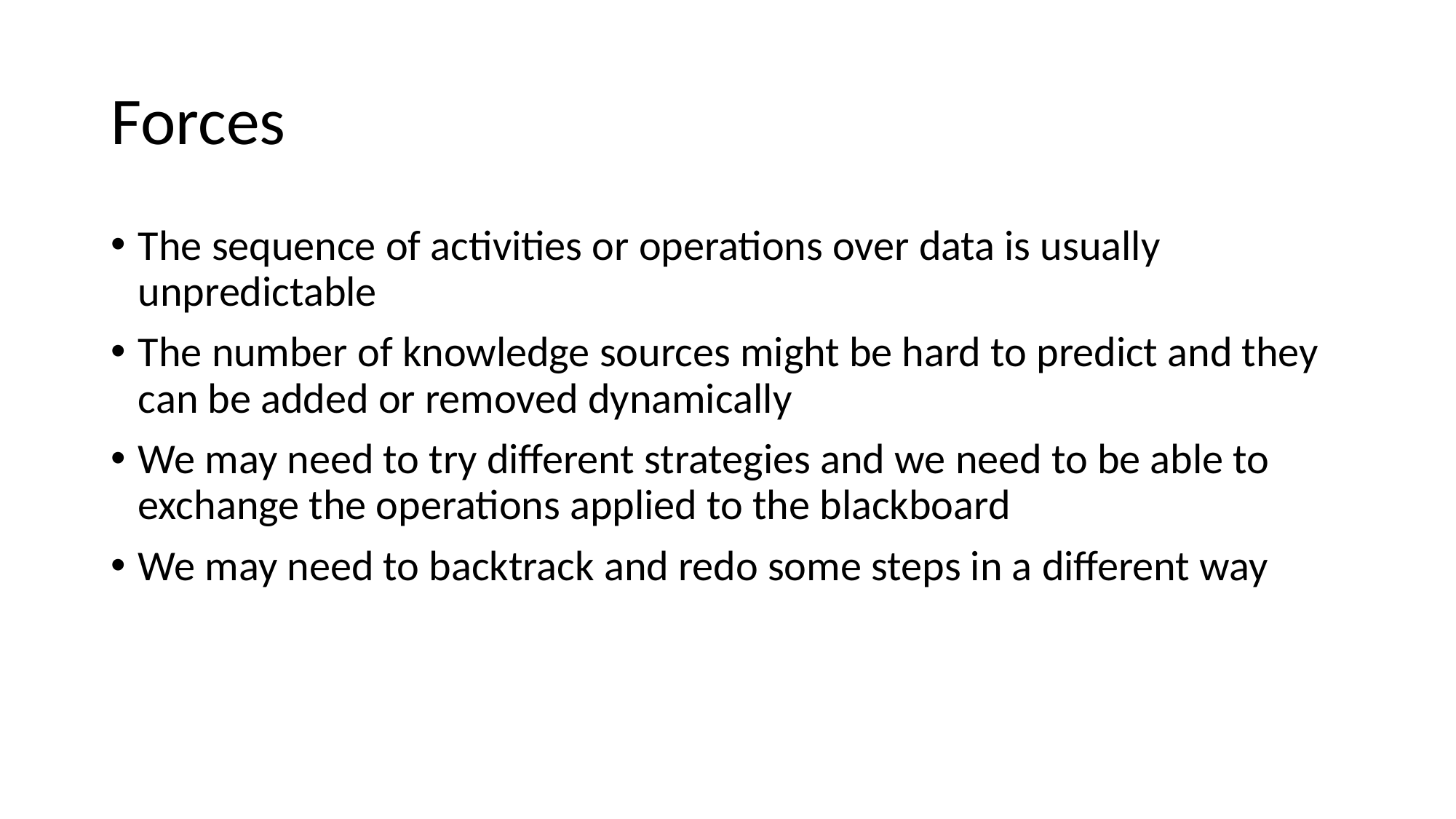

# Forces
The sequence of activities or operations over data is usually unpredictable
The number of knowledge sources might be hard to predict and they can be added or removed dynamically
We may need to try different strategies and we need to be able to exchange the operations applied to the blackboard
We may need to backtrack and redo some steps in a different way